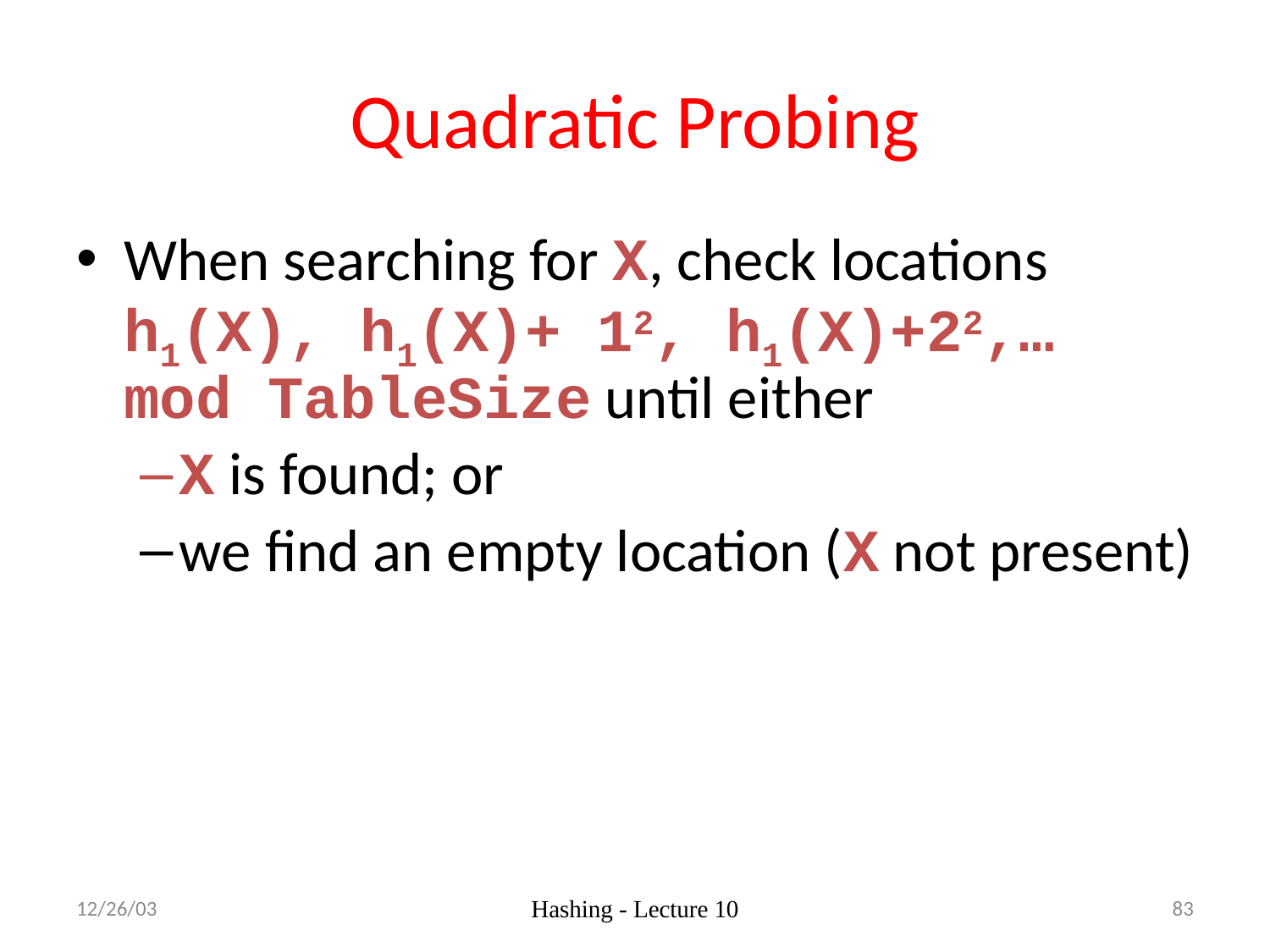

# Quadratic Probing
When searching for X, check locations h1(X), h1(X)+ 12, h1(X)+22,… mod TableSize until either
X is found; or
we find an empty location (X not present)
12/26/03
Hashing - Lecture 10
83